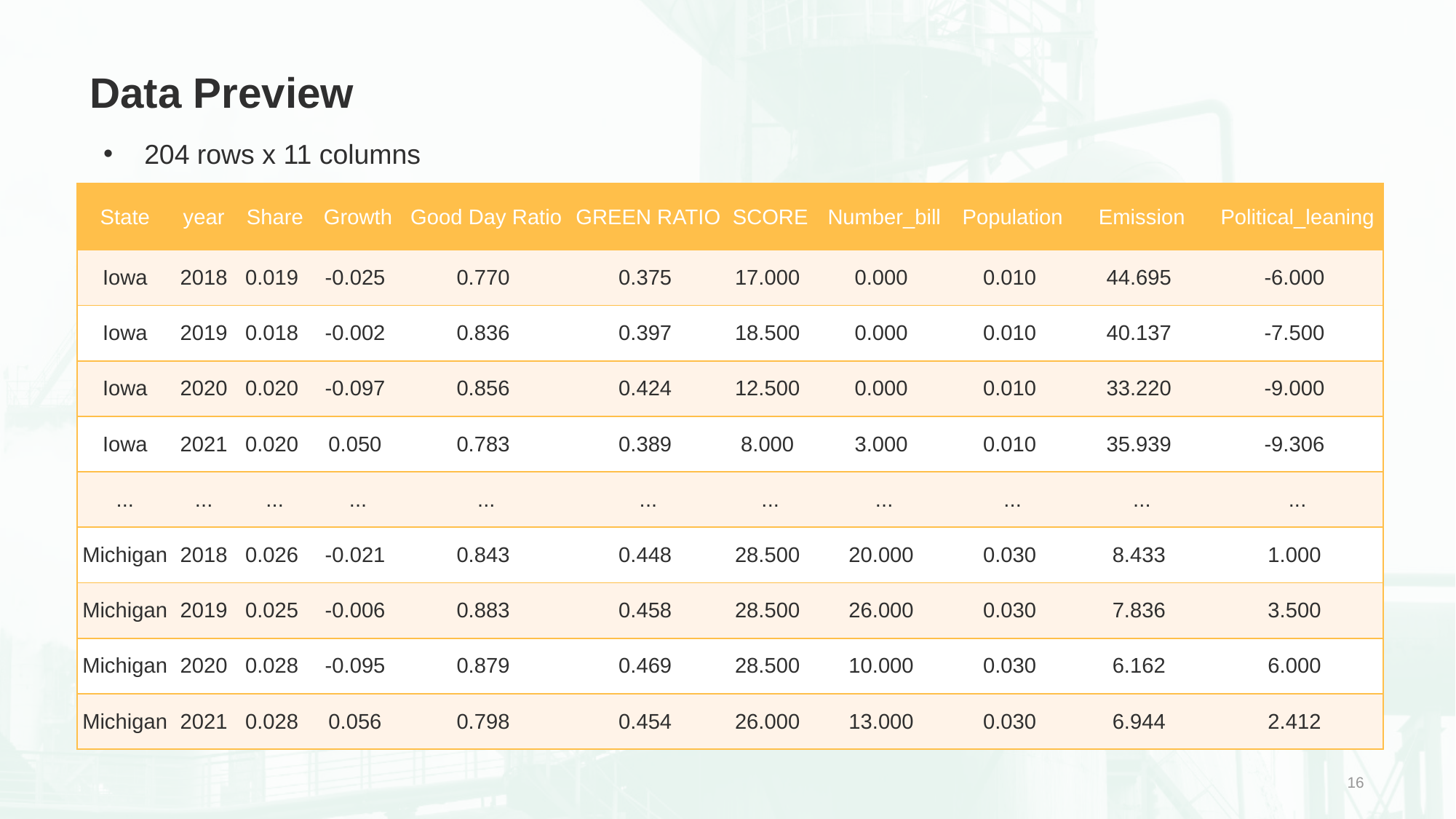

# Data Preview
204 rows x 11 columns
| State | year | Share | Growth | Good Day Ratio | GREEN RATIO | SCORE | Number\_bill | Population | Emission | Political\_leaning |
| --- | --- | --- | --- | --- | --- | --- | --- | --- | --- | --- |
| Iowa | 2018 | 0.019 | -0.025 | 0.770 | 0.375 | 17.000 | 0.000 | 0.010 | 44.695 | -6.000 |
| Iowa | 2019 | 0.018 | -0.002 | 0.836 | 0.397 | 18.500 | 0.000 | 0.010 | 40.137 | -7.500 |
| Iowa | 2020 | 0.020 | -0.097 | 0.856 | 0.424 | 12.500 | 0.000 | 0.010 | 33.220 | -9.000 |
| Iowa | 2021 | 0.020 | 0.050 | 0.783 | 0.389 | 8.000 | 3.000 | 0.010 | 35.939 | -9.306 |
| ... | ... | ... | ... | ... | ... | ... | ... | ... | ... | ... |
| Michigan | 2018 | 0.026 | -0.021 | 0.843 | 0.448 | 28.500 | 20.000 | 0.030 | 8.433 | 1.000 |
| Michigan | 2019 | 0.025 | -0.006 | 0.883 | 0.458 | 28.500 | 26.000 | 0.030 | 7.836 | 3.500 |
| Michigan | 2020 | 0.028 | -0.095 | 0.879 | 0.469 | 28.500 | 10.000 | 0.030 | 6.162 | 6.000 |
| Michigan | 2021 | 0.028 | 0.056 | 0.798 | 0.454 | 26.000 | 13.000 | 0.030 | 6.944 | 2.412 |

16